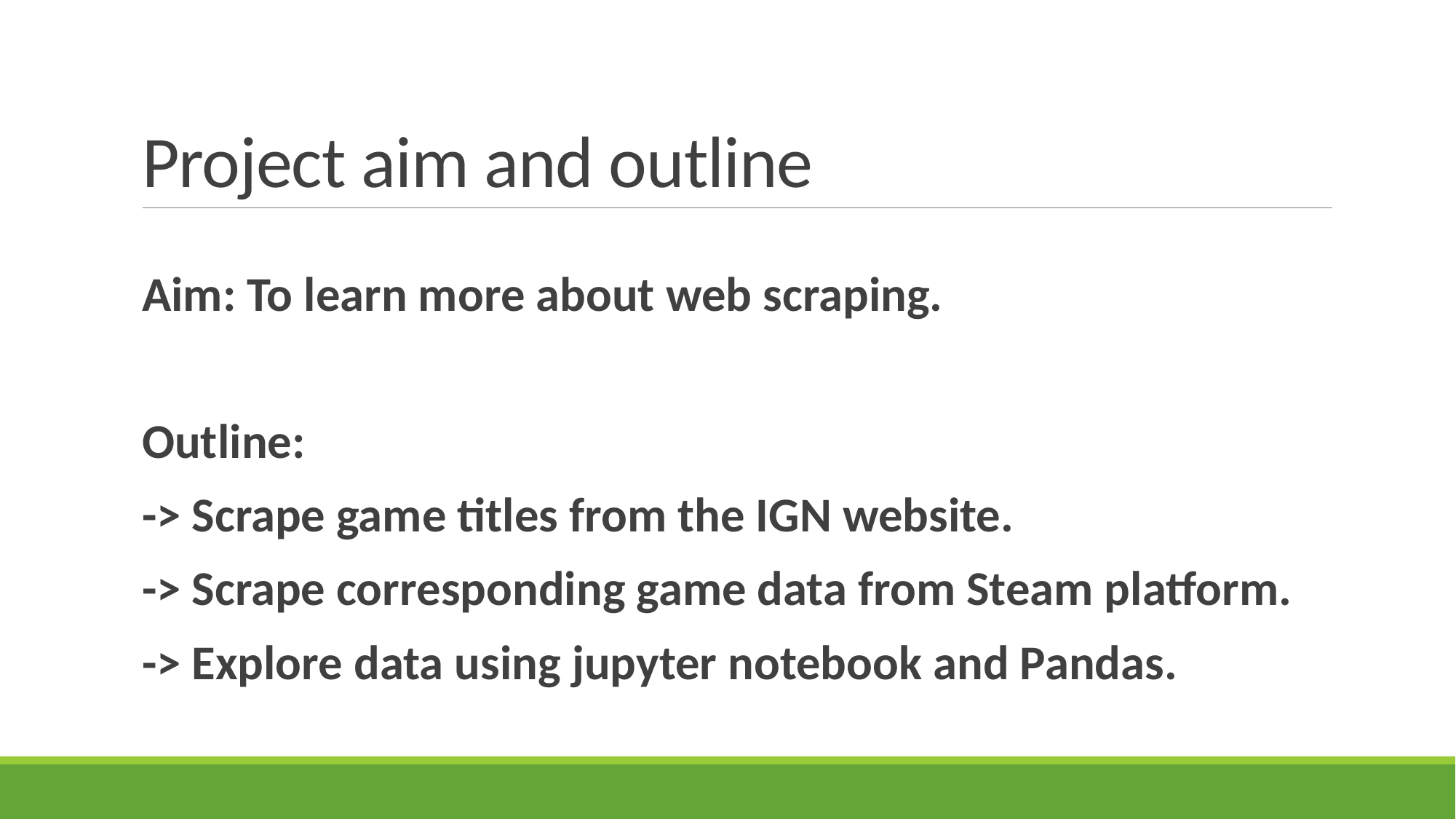

# Project aim and outline

 Aim: To learn more about web scraping.

Outline:
-> Scrape game titles from the IGN website.
-> Scrape corresponding game data from Steam platform.
-> Explore data using jupyter notebook and Pandas.